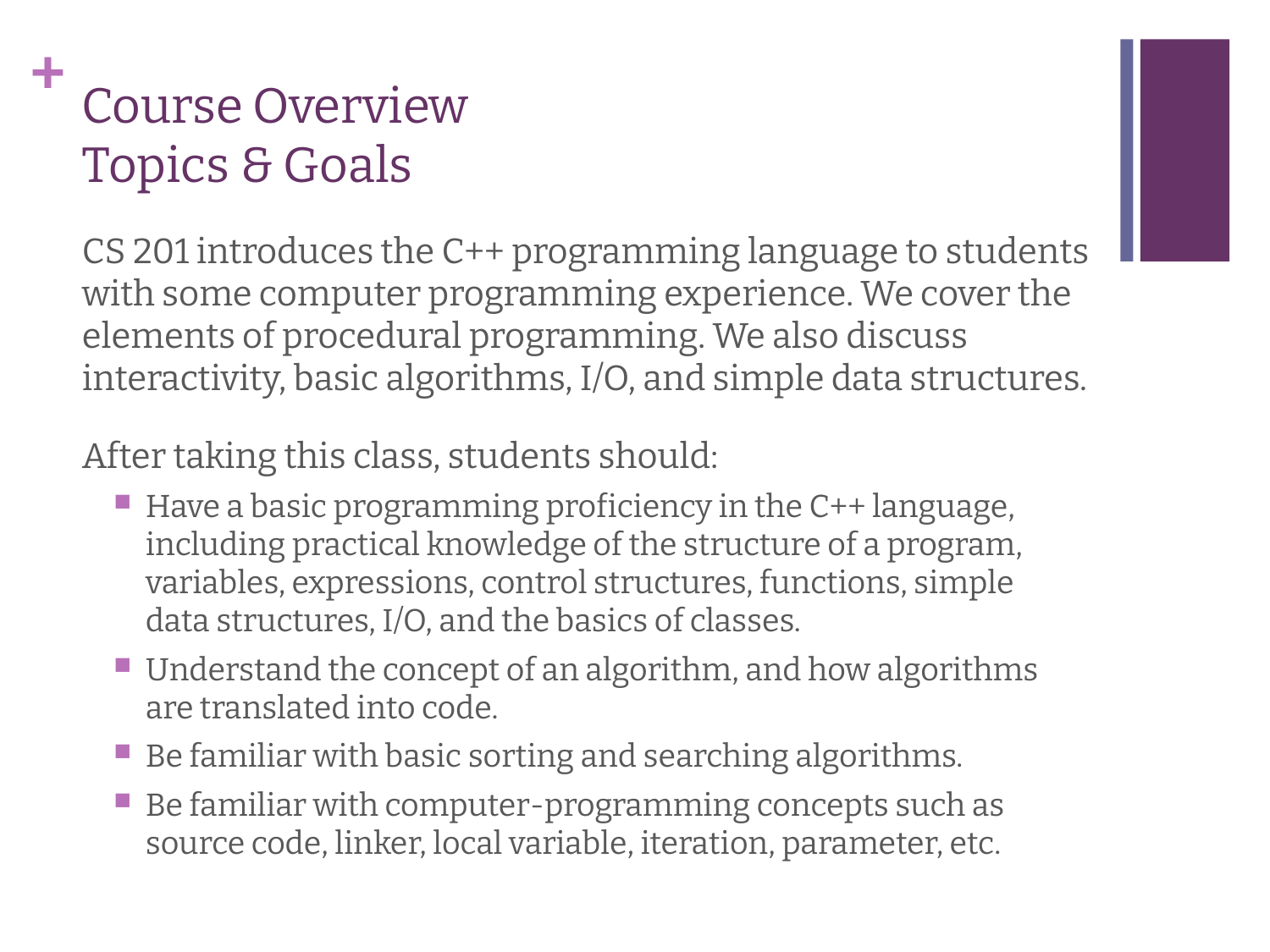

# Course Overview Topics & Goals
CS 201 introduces the C++ programming language to students with some computer programming experience. We cover the elements of procedural programming. We also discuss interactivity, basic algorithms, I/O, and simple data structures.
After taking this class, students should:
Have a basic programming proficiency in the C++ language, including practical knowledge of the structure of a program, variables, expressions, control structures, functions, simple
data structures, I/O, and the basics of classes.
Understand the concept of an algorithm, and how algorithms
are translated into code.
Be familiar with basic sorting and searching algorithms.
Be familiar with computer-programming concepts such as
source code, linker, local variable, iteration, parameter, etc.